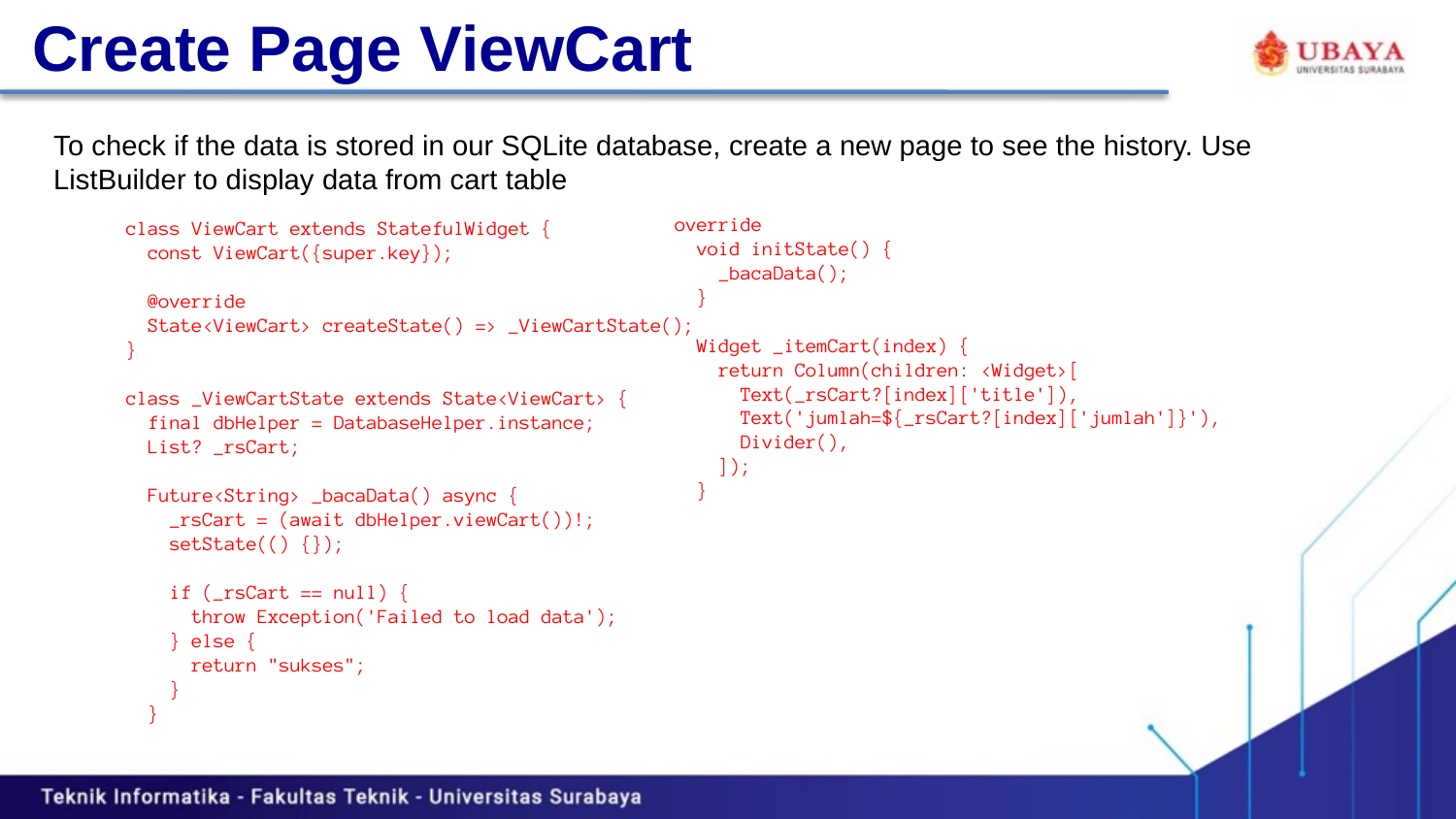

# Create Page ViewCart

To check if the data is stored in our SQLite database, create a new page to see the history. Use ListBuilder to display data from cart table

class ViewCart extends StatefulWidget {
  const ViewCart({super.key});

  @override
  State<ViewCart> createState() => _ViewCartState();
}

class _ViewCartState extends State<ViewCart> {
  final dbHelper = DatabaseHelper.instance;
  List? _rsCart;

  Future<String> _bacaData() async {
    _rsCart = (await dbHelper.viewCart())!;
    setState(() {});

    if (_rsCart == null) {
      throw Exception('Failed to load data');
    } else {
      return "sukses";
    }
  }
override
  void initState() {
    _bacaData();
  }

  Widget _itemCart(index) {
    return Column(children: <Widget>[
      Text(_rsCart?[index]['title']),
      Text('jumlah=${_rsCart?[index]['jumlah']}'),
      Divider(),
    ]);
  }